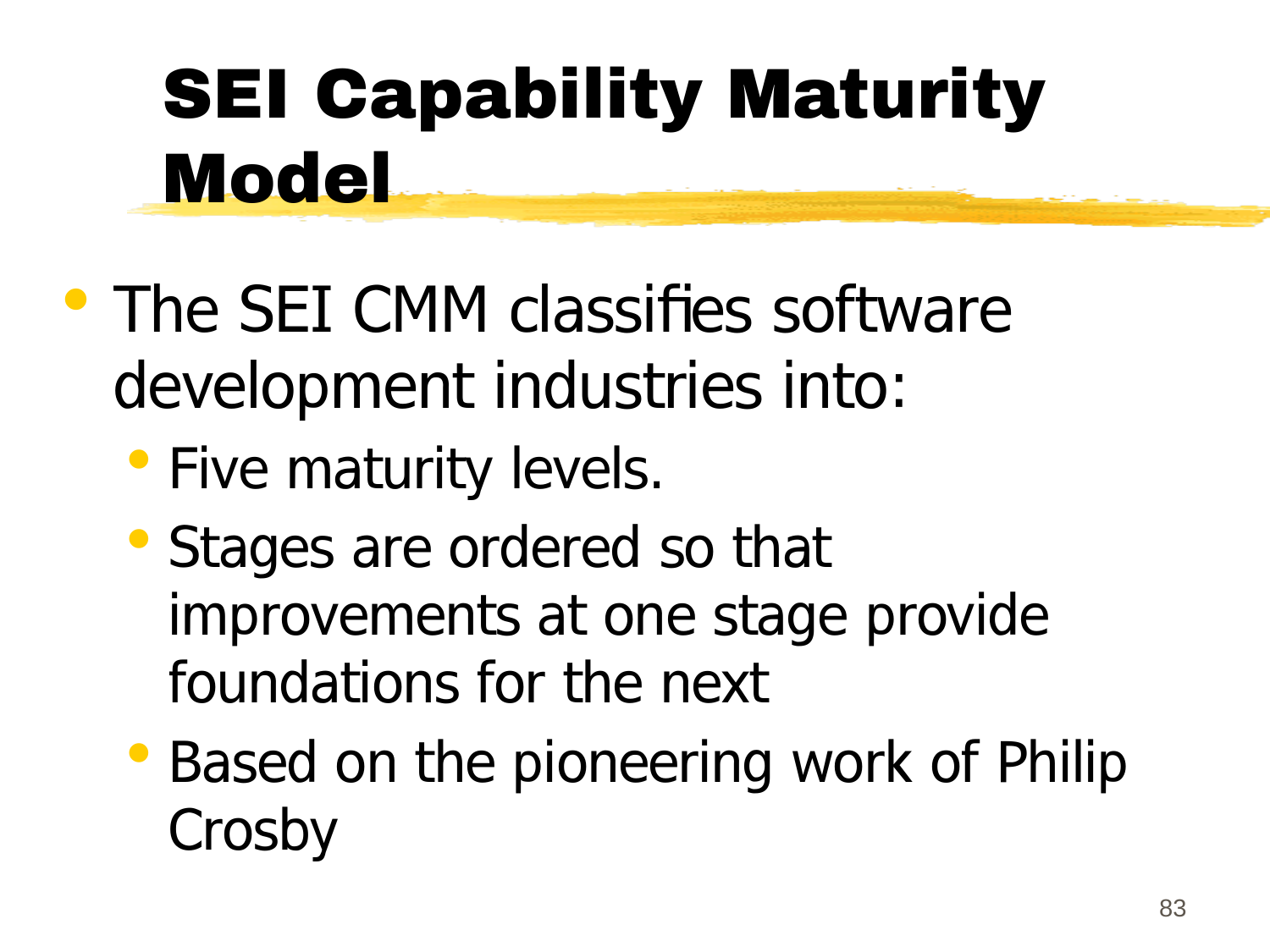

# SEI Capability Maturity Model
The SEI CMM classifies software development industries into:
Five maturity levels.
Stages are ordered so that improvements at one stage provide foundations for the next
Based on the pioneering work of Philip Crosby
83